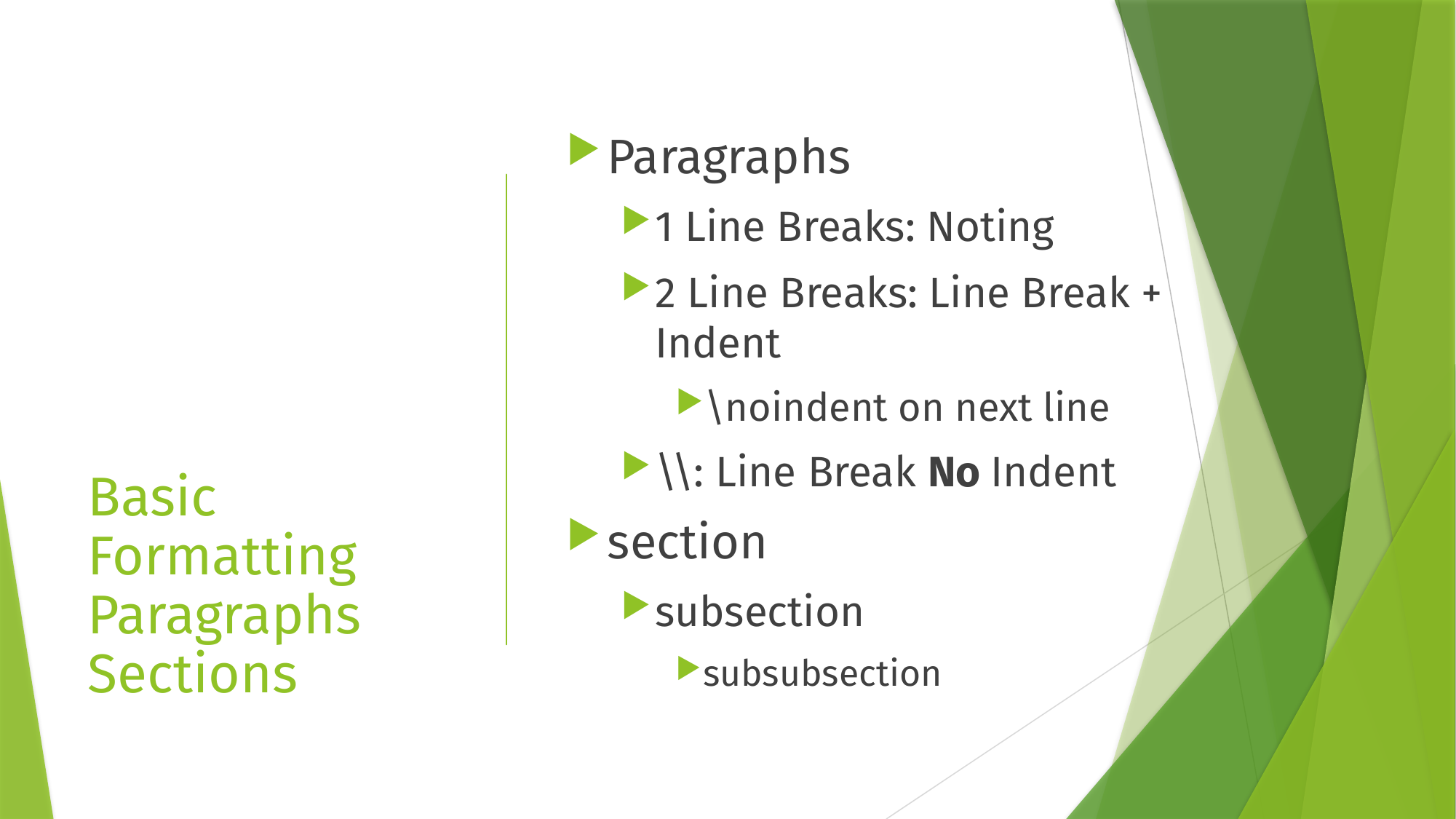

# Basic Formatting Paragraphs Sections
Paragraphs
1 Line Breaks: Noting
2 Line Breaks: Line Break + Indent
\noindent on next line
\\: Line Break No Indent
section
subsection
subsubsection